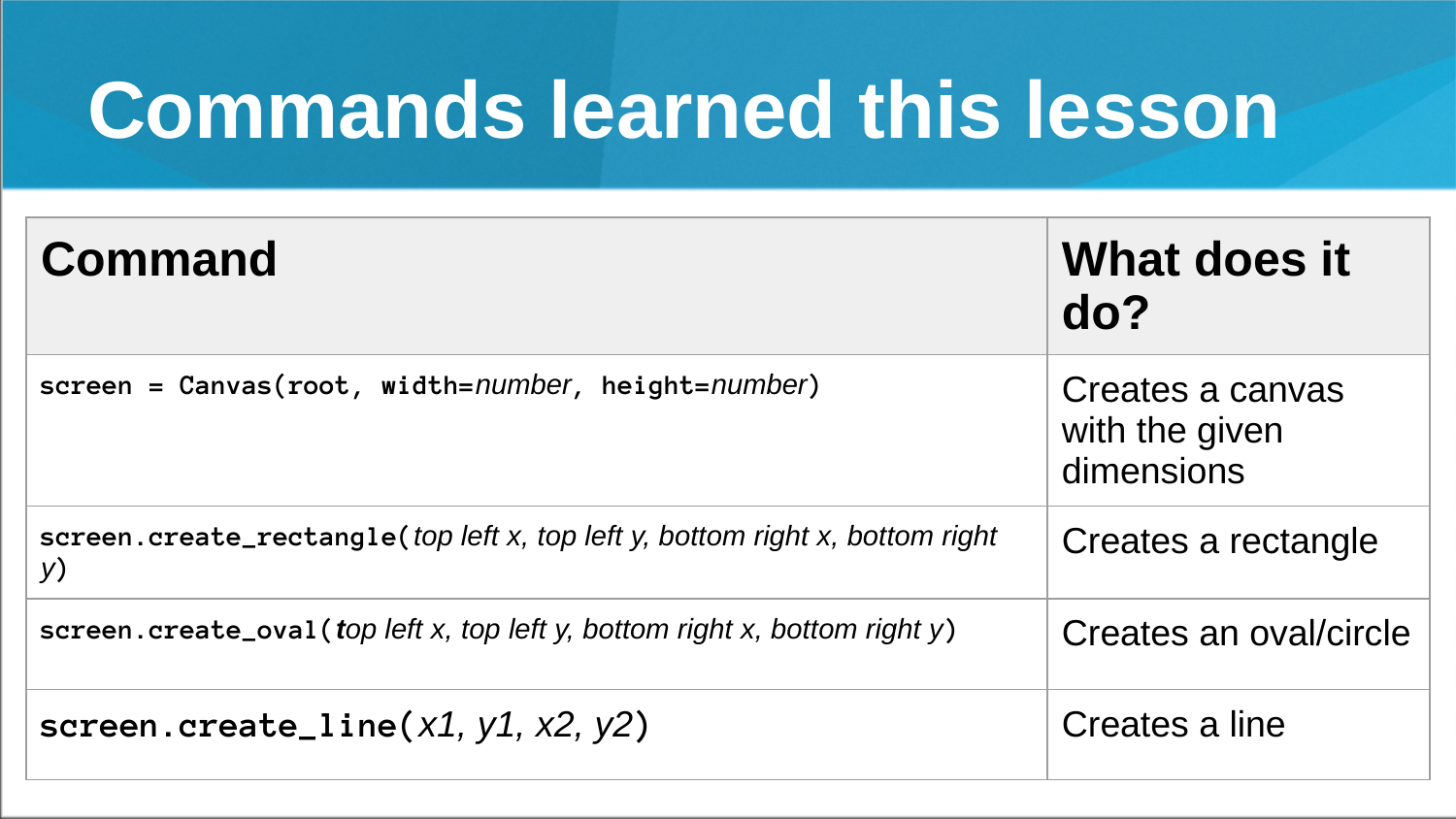

# Commands learned this lesson
| Command | What does it do? |
| --- | --- |
| screen = Canvas(root, width=number, height=number) | Creates a canvas with the given dimensions |
| screen.create\_rectangle(top left x, top left y, bottom right x, bottom right y) | Creates a rectangle |
| screen.create\_oval(top left x, top left y, bottom right x, bottom right y) | Creates an oval/circle |
| screen.create\_line(x1, y1, x2, y2) | Creates a line |